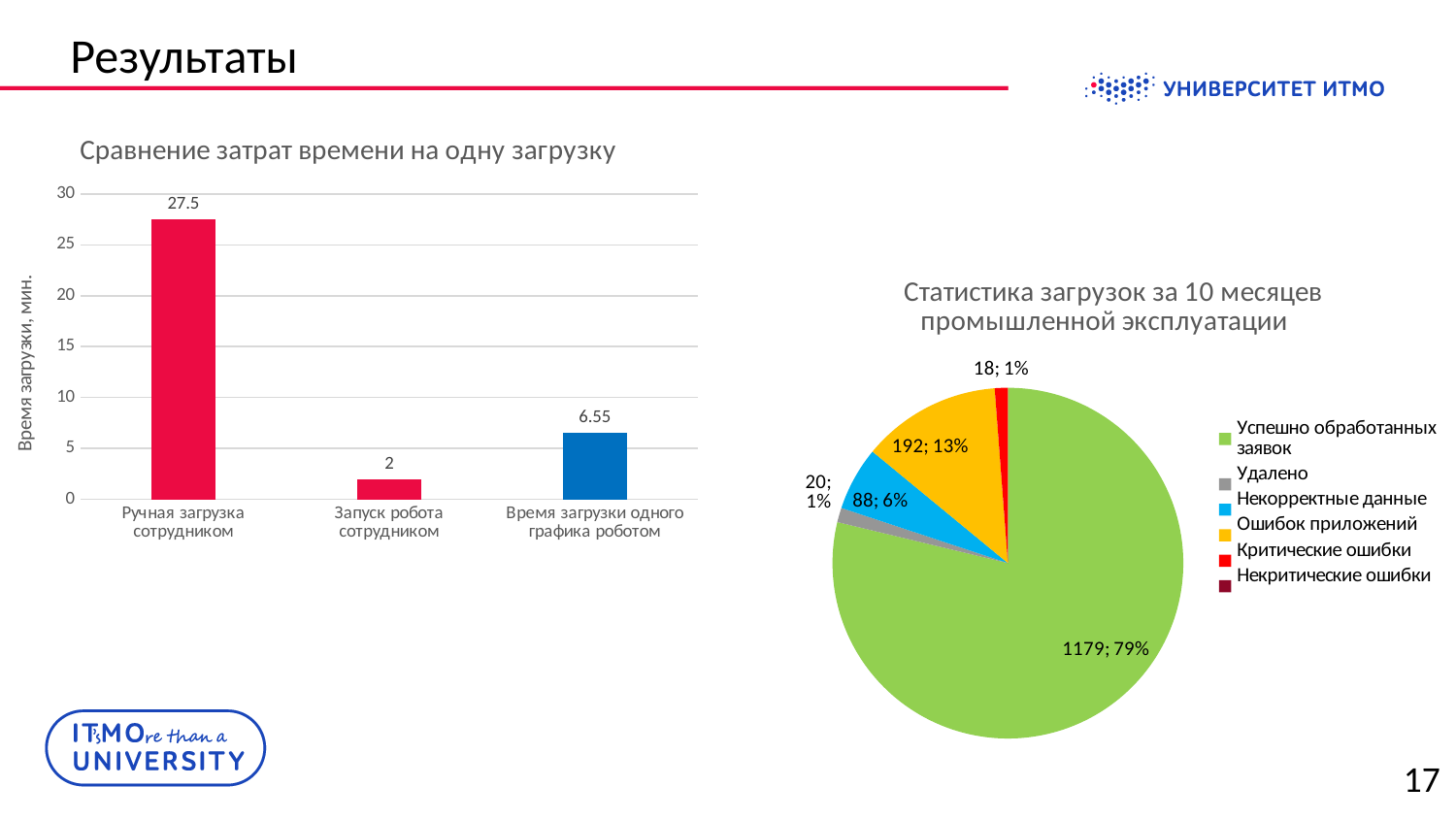

# Результаты

### Chart: Сравнение затрат времени на одну загрузку

| Category |  |
|---|---|
| Ручная загрузка сотрудником | 27.5 |
| Запуск робота сотрудником | 2.0 |
| Время загрузки одного графика роботом | 6.55 |

### Chart: Статистика загрузок за 10 месяцев промышленной эксплуатации

| Category |  |
|---|---|
| Успешно обработанных заявок | 1179.0 |
| Ожидают обработки | 0.0 |
| Удалено | 20.0 |
| Некорректные данные | 88.0 |
| Ошибок приложений | 192.0 |
| Критические ошибки | 18.0 |
| Некритические ошибки | 0.0 |
17